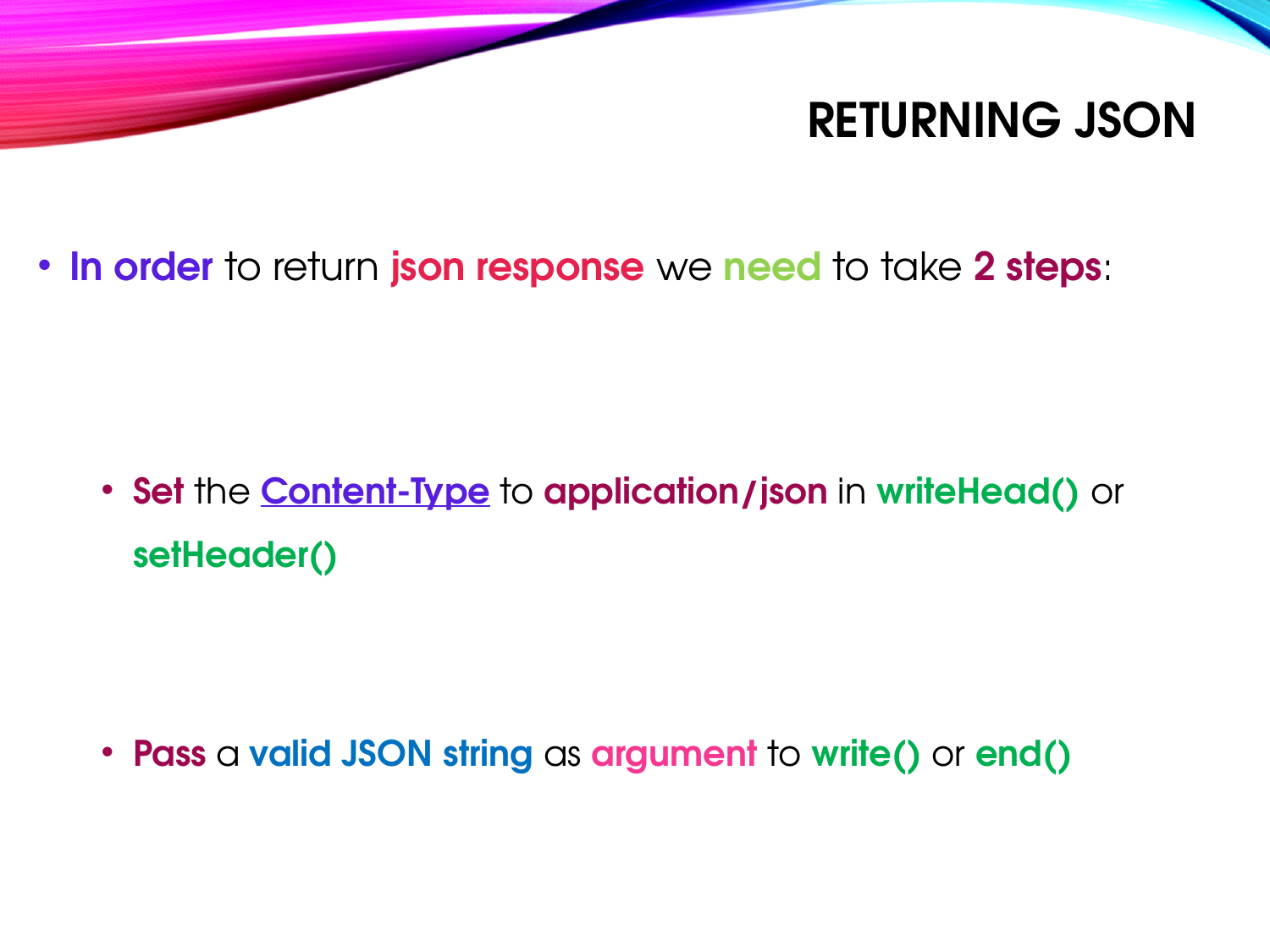

# Returning json
In order to return json response we need to take 2 steps:

Set the Content-Type to application/json in writeHead() or setHeader()

Pass a valid JSON string as argument to write() or end()